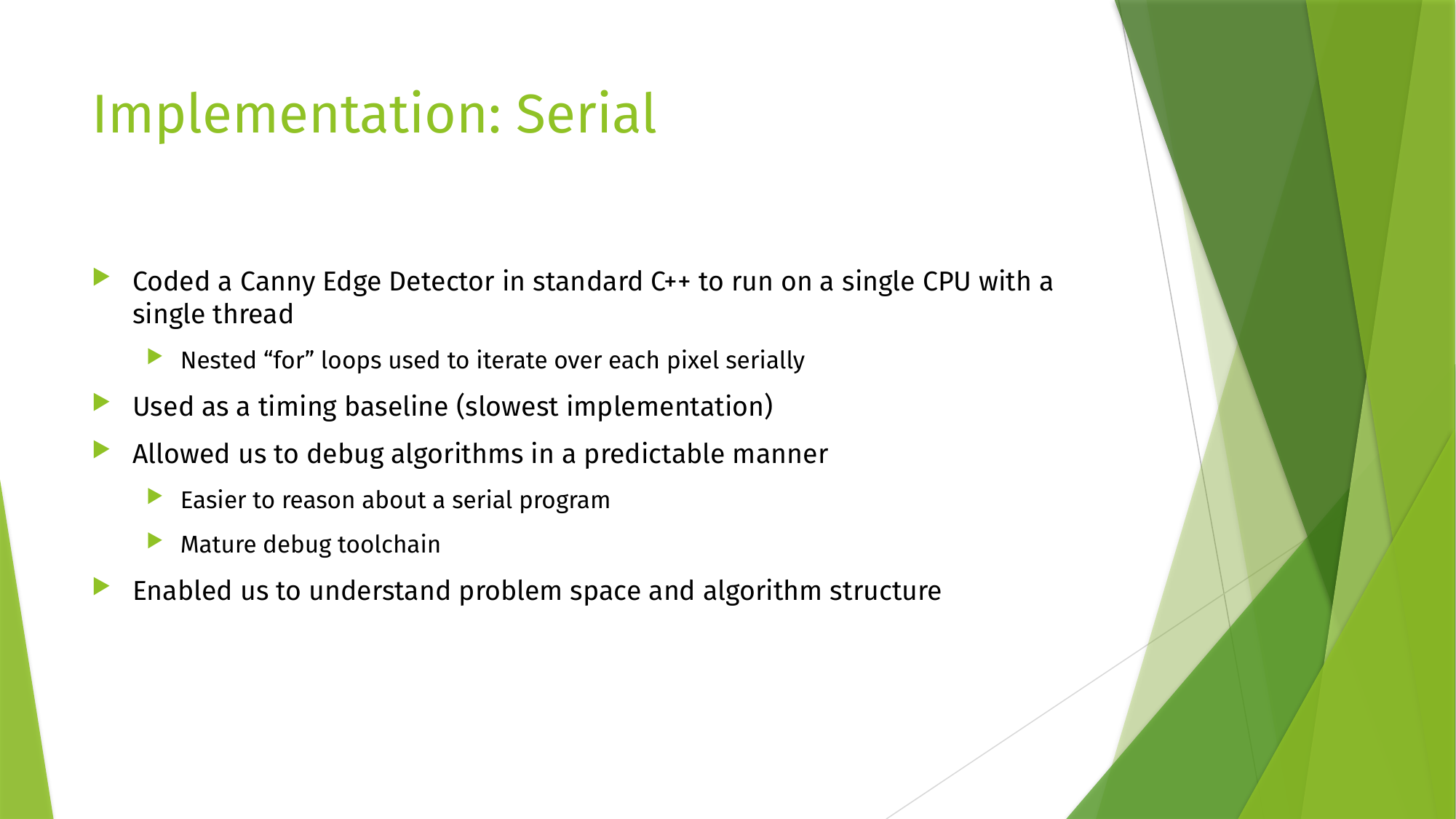

# Implementation: Serial
Coded a Canny Edge Detector in standard C++ to run on a single CPU with a single thread
Nested “for” loops used to iterate over each pixel serially
Used as a timing baseline (slowest implementation)
Allowed us to debug algorithms in a predictable manner
Easier to reason about a serial program
Mature debug toolchain
Enabled us to understand problem space and algorithm structure